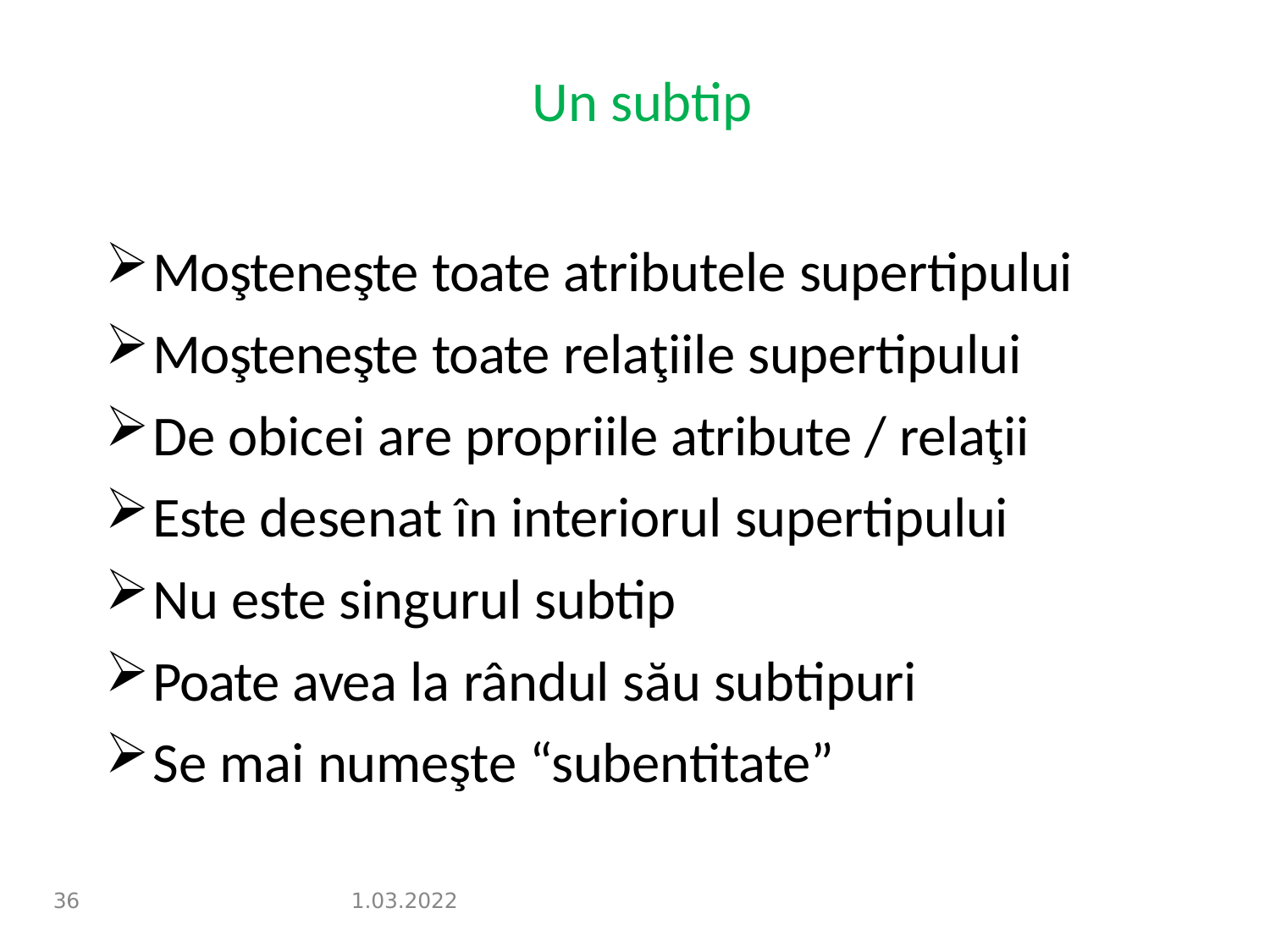

# Un subtip
Moşteneşte toate atributele supertipului
Moşteneşte toate relaţiile supertipului
De obicei are propriile atribute / relaţii
Este desenat în interiorul supertipului
Nu este singurul subtip
Poate avea la rândul său subtipuri
Se mai numeşte “subentitate”
1.03.2022
36